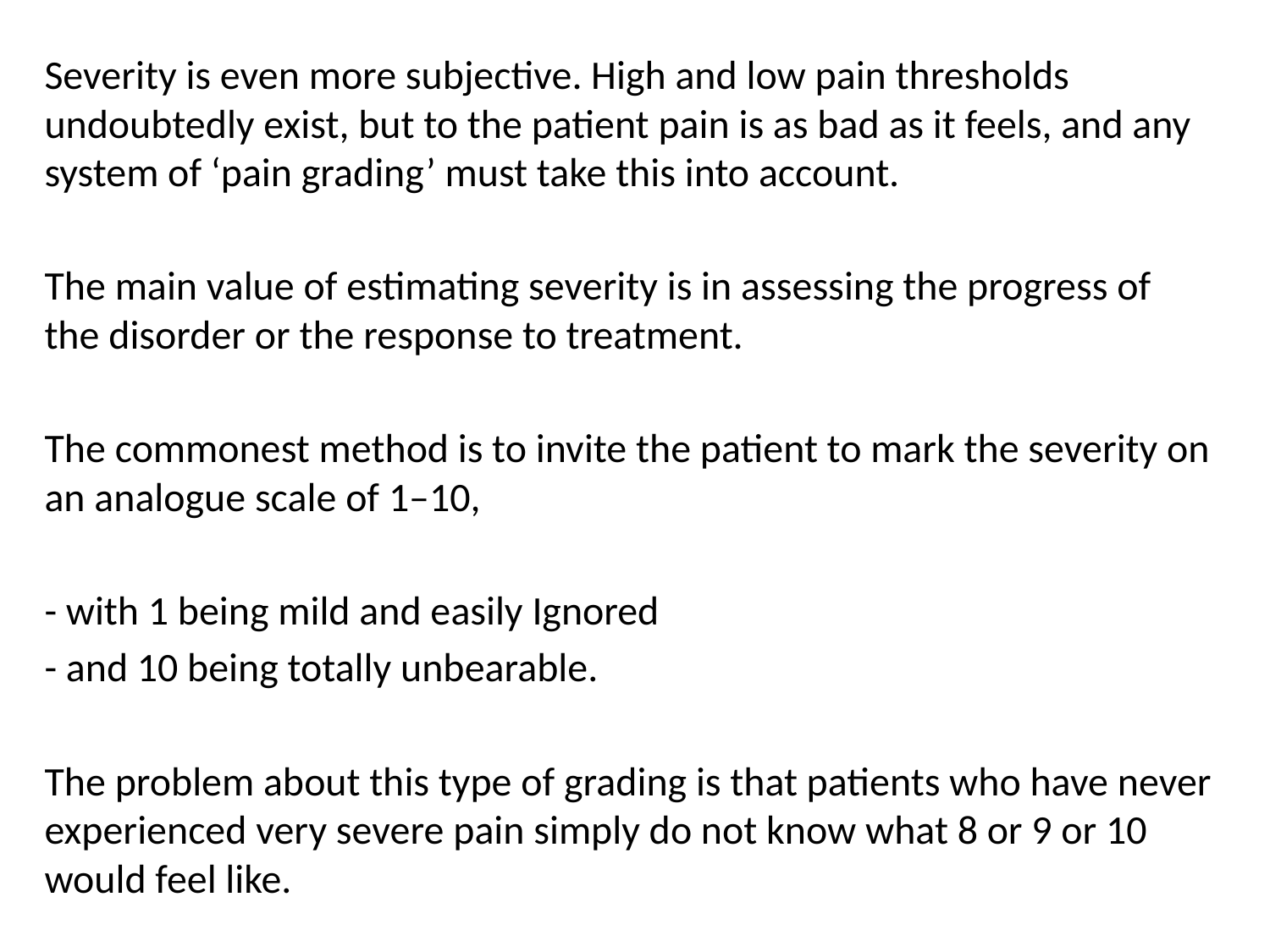

Severity is even more subjective. High and low pain thresholds undoubtedly exist, but to the patient pain is as bad as it feels, and any system of ‘pain grading’ must take this into account.

The main value of estimating severity is in assessing the progress of the disorder or the response to treatment.

The commonest method is to invite the patient to mark the severity on an analogue scale of 1–10,

- with 1 being mild and easily Ignored
- and 10 being totally unbearable.

The problem about this type of grading is that patients who have never experienced very severe pain simply do not know what 8 or 9 or 10 would feel like.